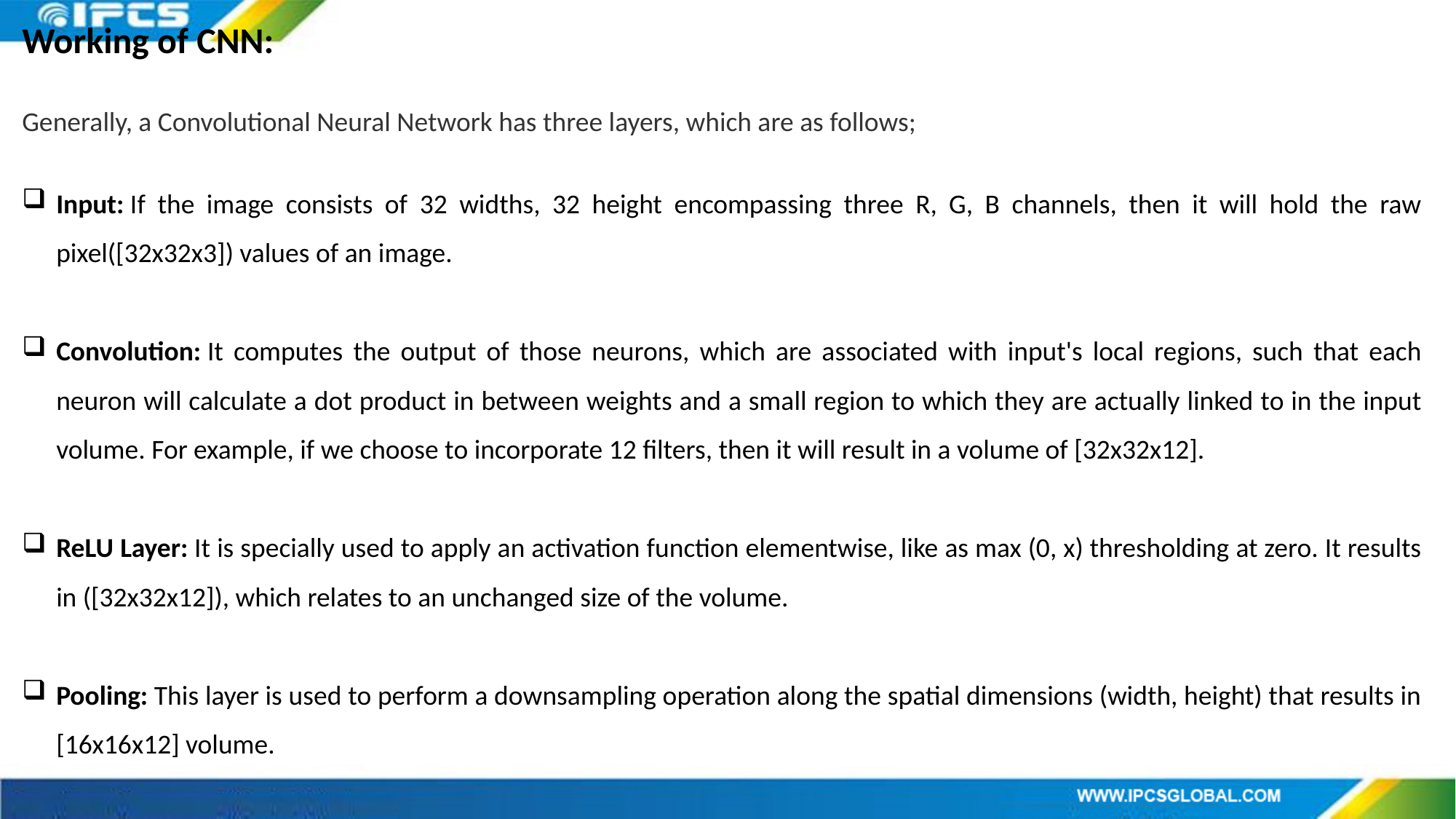

Working of CNN:

Generally, a Convolutional Neural Network has three layers, which are as follows;

Input: If the image consists of 32 widths, 32 height encompassing three R, G, B channels, then it will hold the raw pixel([32x32x3]) values of an image.

Convolution: It computes the output of those neurons, which are associated with input's local regions, such that each neuron will calculate a dot product in between weights and a small region to which they are actually linked to in the input volume. For example, if we choose to incorporate 12 filters, then it will result in a volume of [32x32x12].

ReLU Layer: It is specially used to apply an activation function elementwise, like as max (0, x) thresholding at zero. It results in ([32x32x12]), which relates to an unchanged size of the volume.

Pooling: This layer is used to perform a downsampling operation along the spatial dimensions (width, height) that results in [16x16x12] volume.